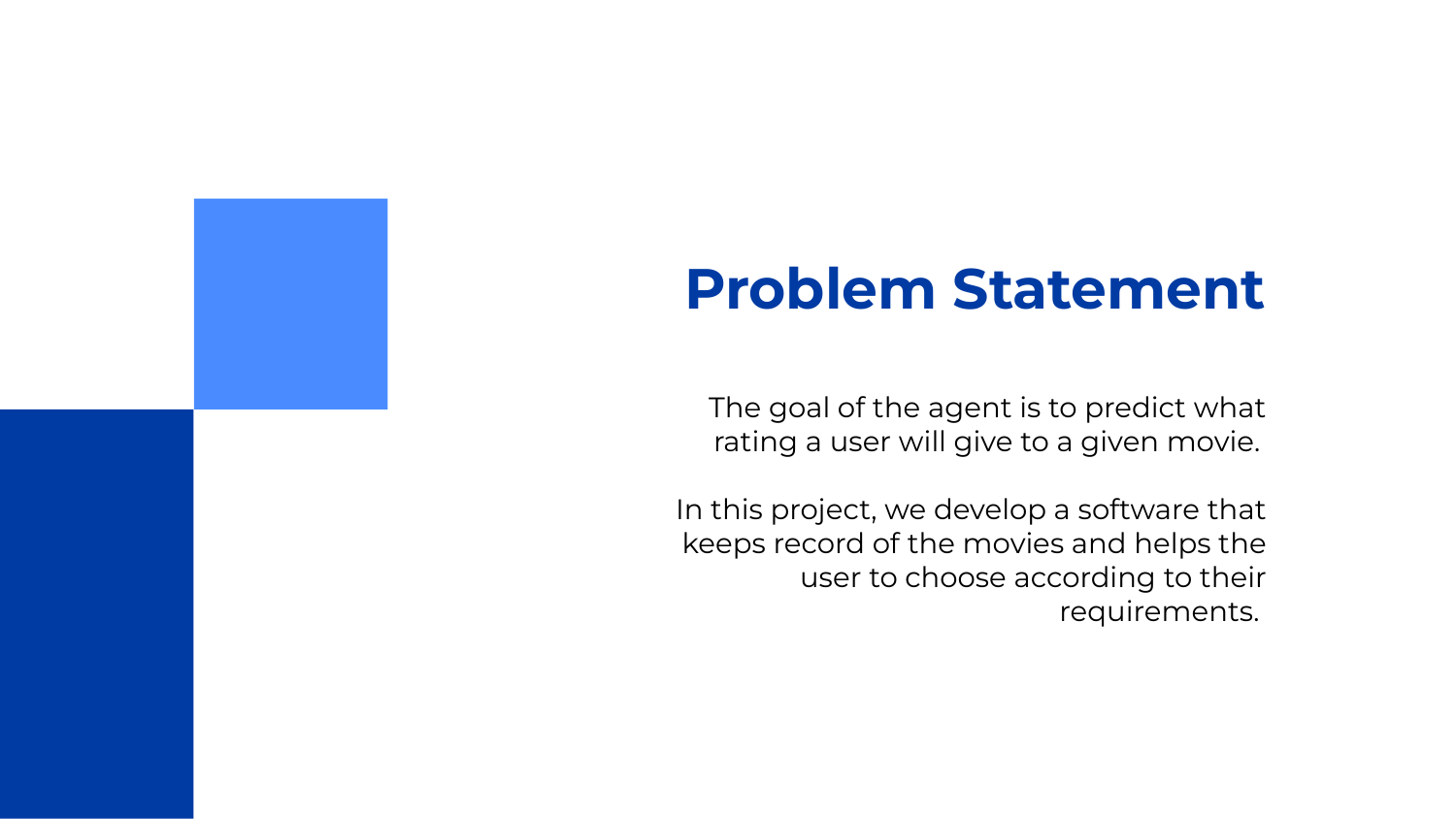

# Problem Statement

The goal of the agent is to predict what rating a user will give to a given movie.

In this project, we develop a software that keeps record of the movies and helps the user to choose according to their requirements.